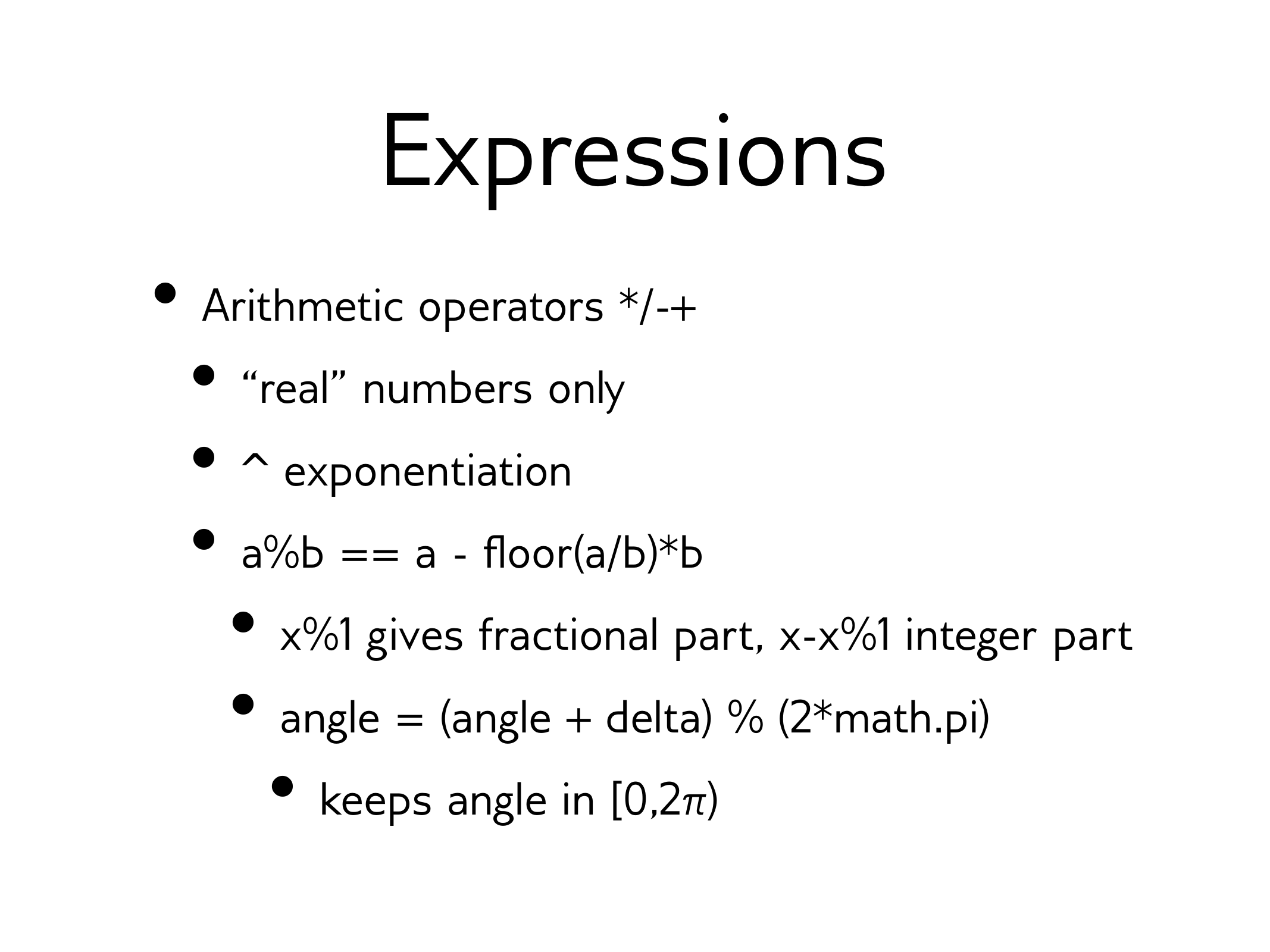

# Expressions
Arithmetic operators */-+
“real” numbers only
^ exponentiation
a%b == a - floor(a/b)*b
x%1 gives fractional part, x-x%1 integer part
angle = (angle + delta) % (2*math.pi)
keeps angle in [0,2π)